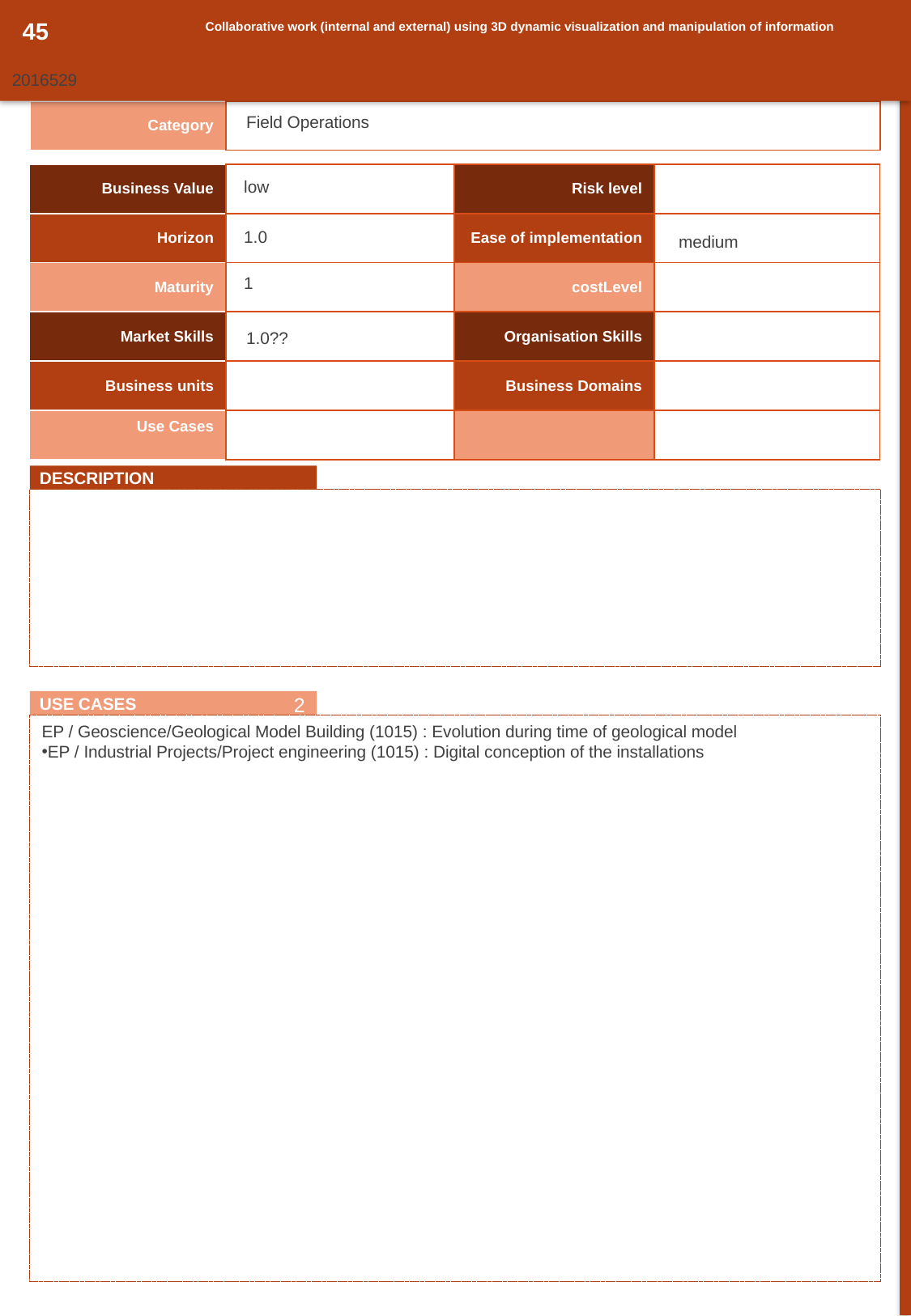

45
Collaborative work (internal and external) using 3D dynamic visualization and manipulation of information
2016529
| Category |  |
| --- | --- |
Field Operations
| Business Value |  | Risk level |  |
| --- | --- | --- | --- |
| Horizon |  | Ease of implementation |  |
| Maturity |  | costLevel |  |
| Market Skills |  | Organisation Skills |  |
| Business units |  | Business Domains |  |
| Use Cases |  |  |  |
low

1.0
medium
1

1.0??

DESCRIPTION

2
USE CASES
EP / Geoscience/Geological Model Building (1015) : Evolution during time of geological model
EP / Industrial Projects/Project engineering (1015) : Digital conception of the installations